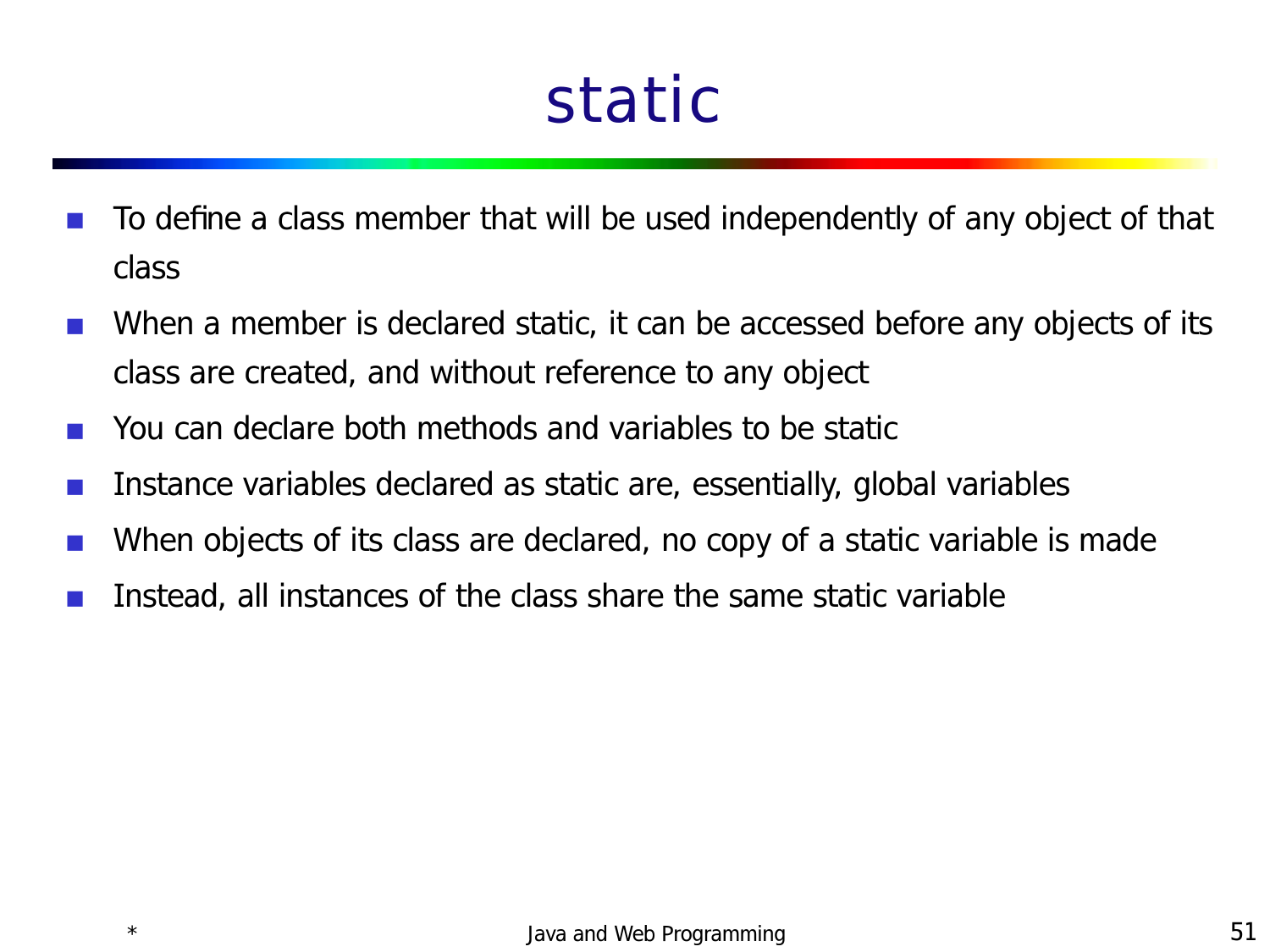

# static
To define a class member that will be used independently of any object of that class
When a member is declared static, it can be accessed before any objects of its class are created, and without reference to any object
You can declare both methods and variables to be static
Instance variables declared as static are, essentially, global variables
When objects of its class are declared, no copy of a static variable is made
Instead, all instances of the class share the same static variable
*
51
Java and Web Programming